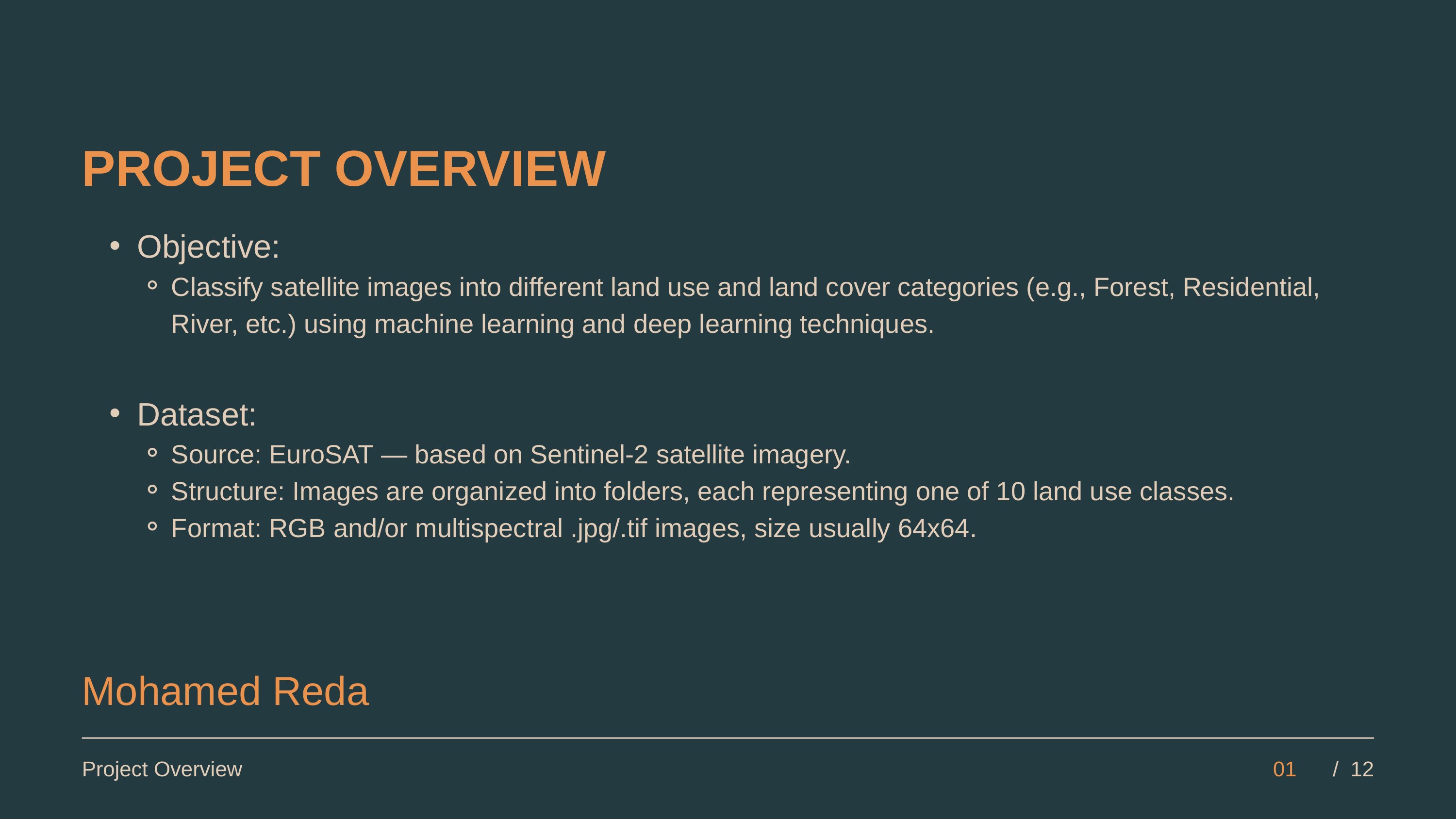

PROJECT OVERVIEW
Objective:
Classify satellite images into different land use and land cover categories (e.g., Forest, Residential, River, etc.) using machine learning and deep learning techniques.
Dataset:
Source: EuroSAT — based on Sentinel-2 satellite imagery.
Structure: Images are organized into folders, each representing one of 10 land use classes.
Format: RGB and/or multispectral .jpg/.tif images, size usually 64x64.
Mohamed Reda

Project Overview
01
/  12